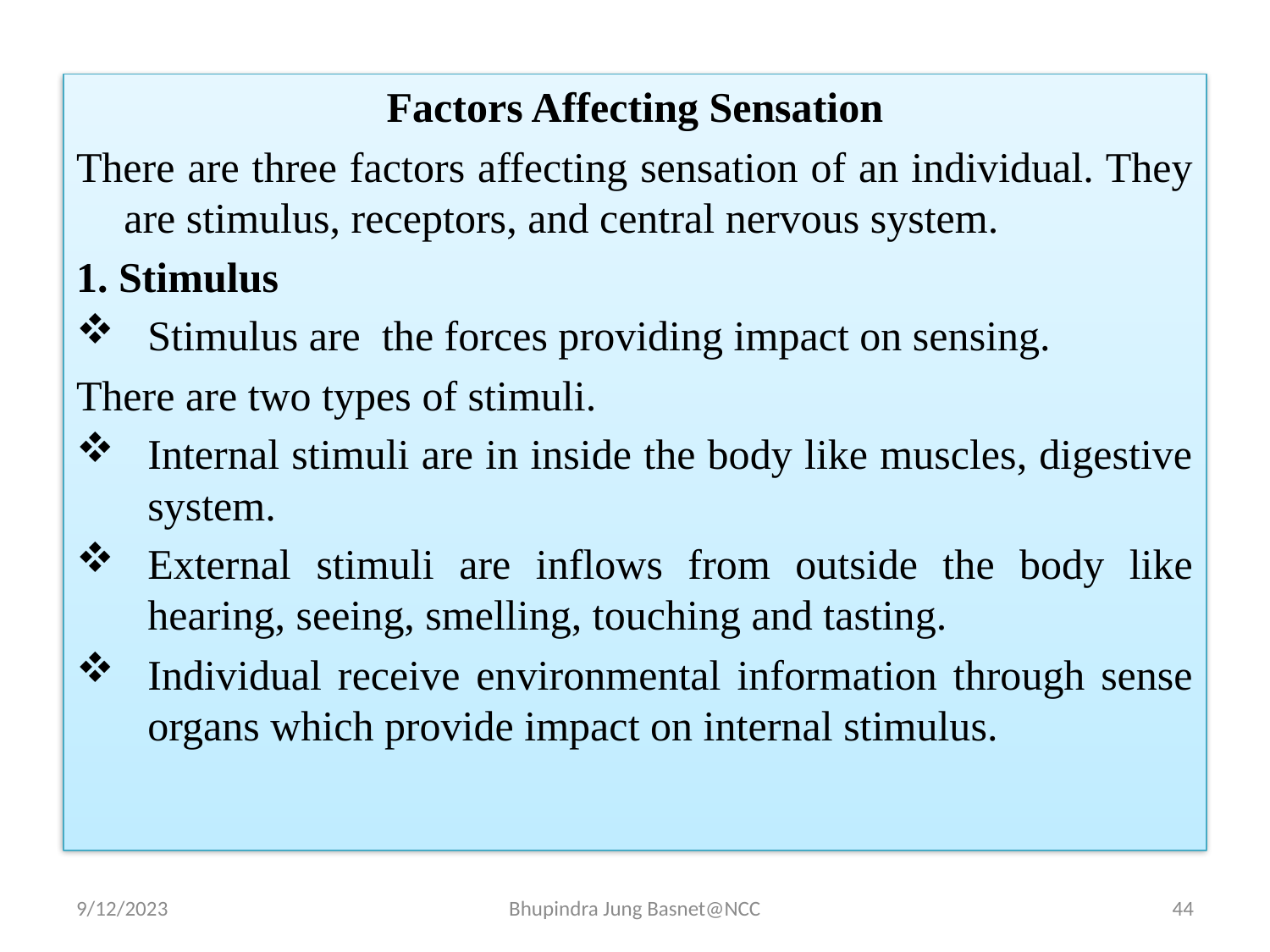

Factors Affecting Sensation
There are three factors affecting sensation of an individual. They are stimulus, receptors, and central nervous system.
1. Stimulus
Stimulus are  the forces providing impact on sensing.
There are two types of stimuli.
Internal stimuli are in inside the body like muscles, digestive system.
External stimuli are inflows from outside the body like hearing, seeing, smelling, touching and tasting.
Individual receive environmental information through sense organs which provide impact on internal stimulus.
9/12/2023
Bhupindra Jung Basnet@NCC
44